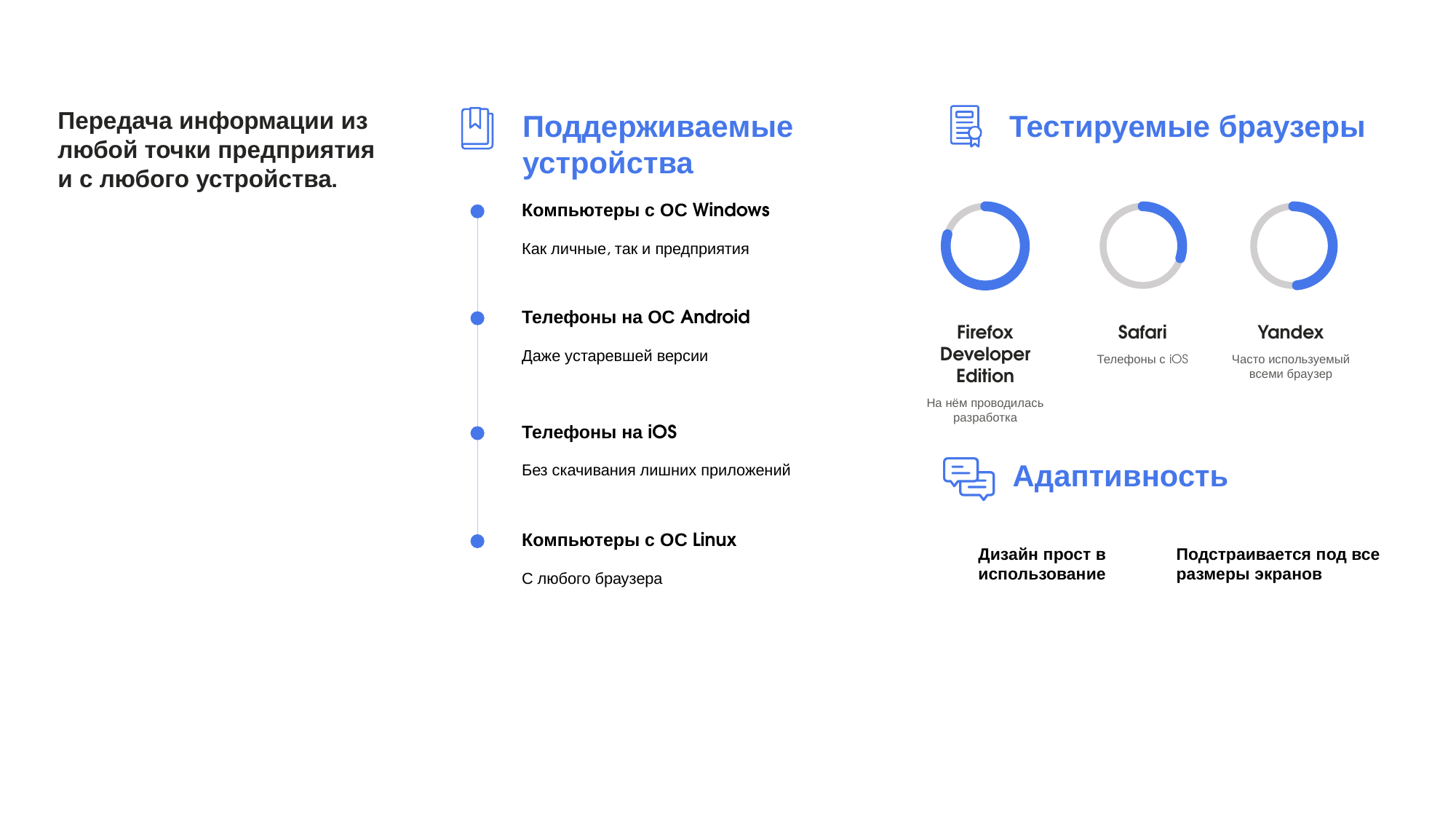

Передача информации из любой точки предприятия и с любого устройства.
Поддерживаемые устройства
Тестируемые браузеры

Компьютеры с ОС Windows
Как личные, так и предприятия

Телефоны на ОС Android
Даже устаревшей версии

Firefox Developer Edition
На нём проводилась разработка

Safari
Телефоны с iOS

Yandex
Часто используемый всеми браузер

Телефоны на iOS
Без скачивания лишних приложений

Адаптивность

Компьютеры с ОС Linux
С любого браузера

Дизайн прост в использование
Подстраивается под все размеры экранов